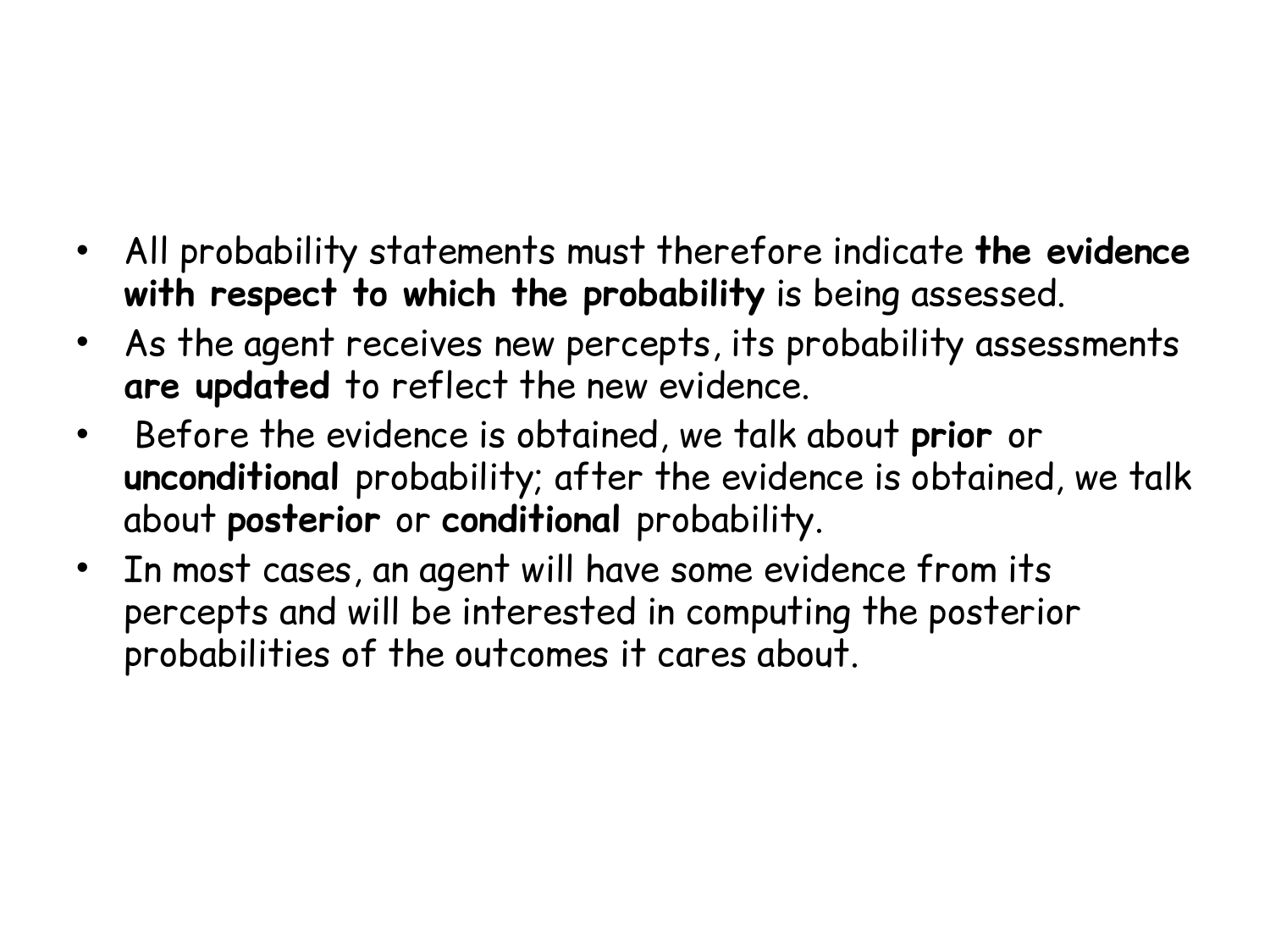

#
All probability statements must therefore indicate the evidence with respect to which the probability is being assessed.
As the agent receives new percepts, its probability assessments are updated to reflect the new evidence.
 Before the evidence is obtained, we talk about prior or unconditional probability; after the evidence is obtained, we talk about posterior or conditional probability.
In most cases, an agent will have some evidence from its percepts and will be interested in computing the posterior probabilities of the outcomes it cares about.